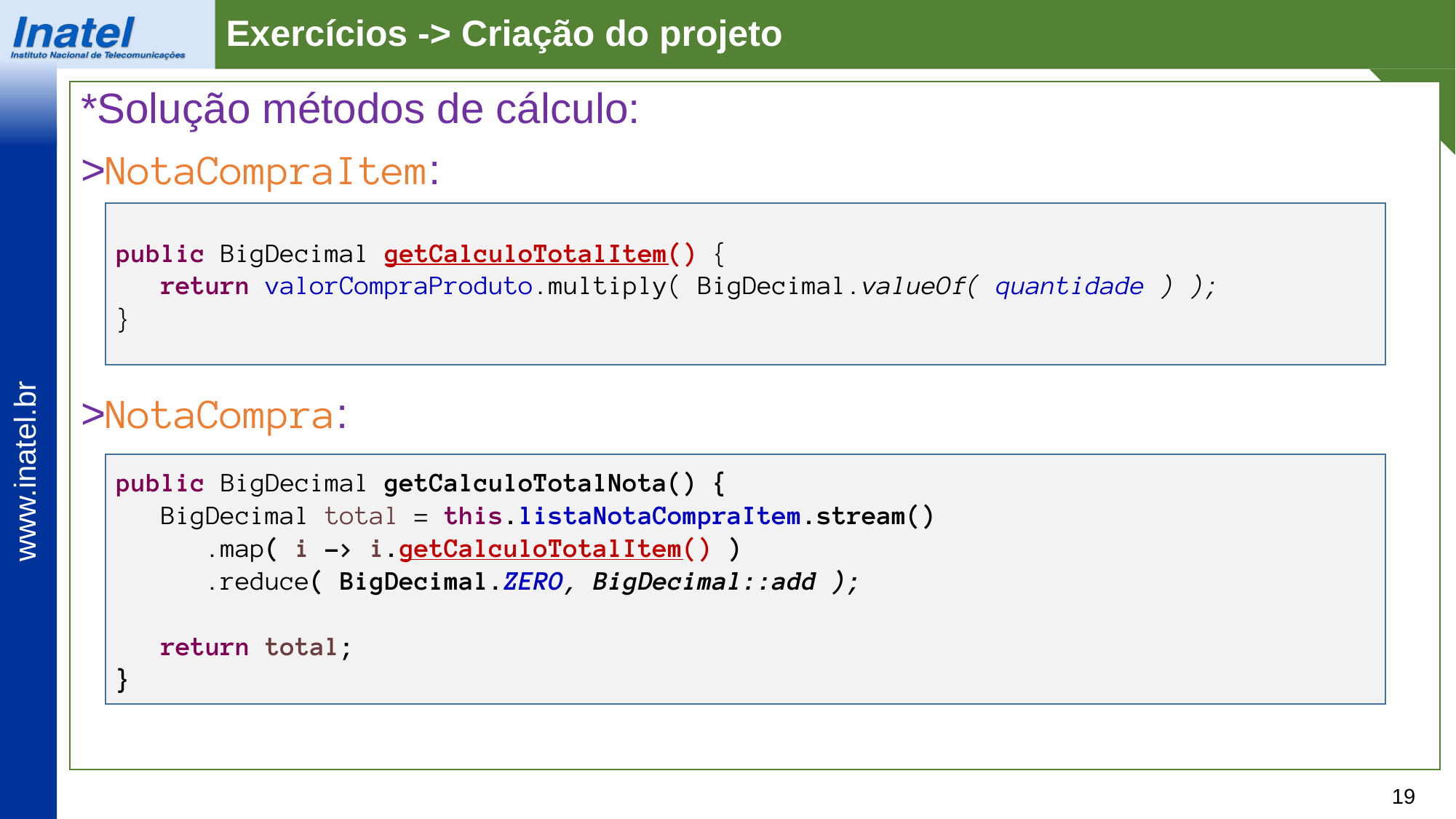

Exercícios -> Criação do projeto

*Solução métodos de cálculo:
>NotaCompraItem:

>NotaCompra:
public BigDecimal getCalculoTotalItem() {
   return valorCompraProduto.multiply( BigDecimal.valueOf( quantidade ) );
}
public BigDecimal getCalculoTotalNota() {
   BigDecimal total = this.listaNotaCompraItem.stream()
      .map( i -> i.getCalculoTotalItem() )
      .reduce( BigDecimal.ZERO, BigDecimal::add );

   return total;
}